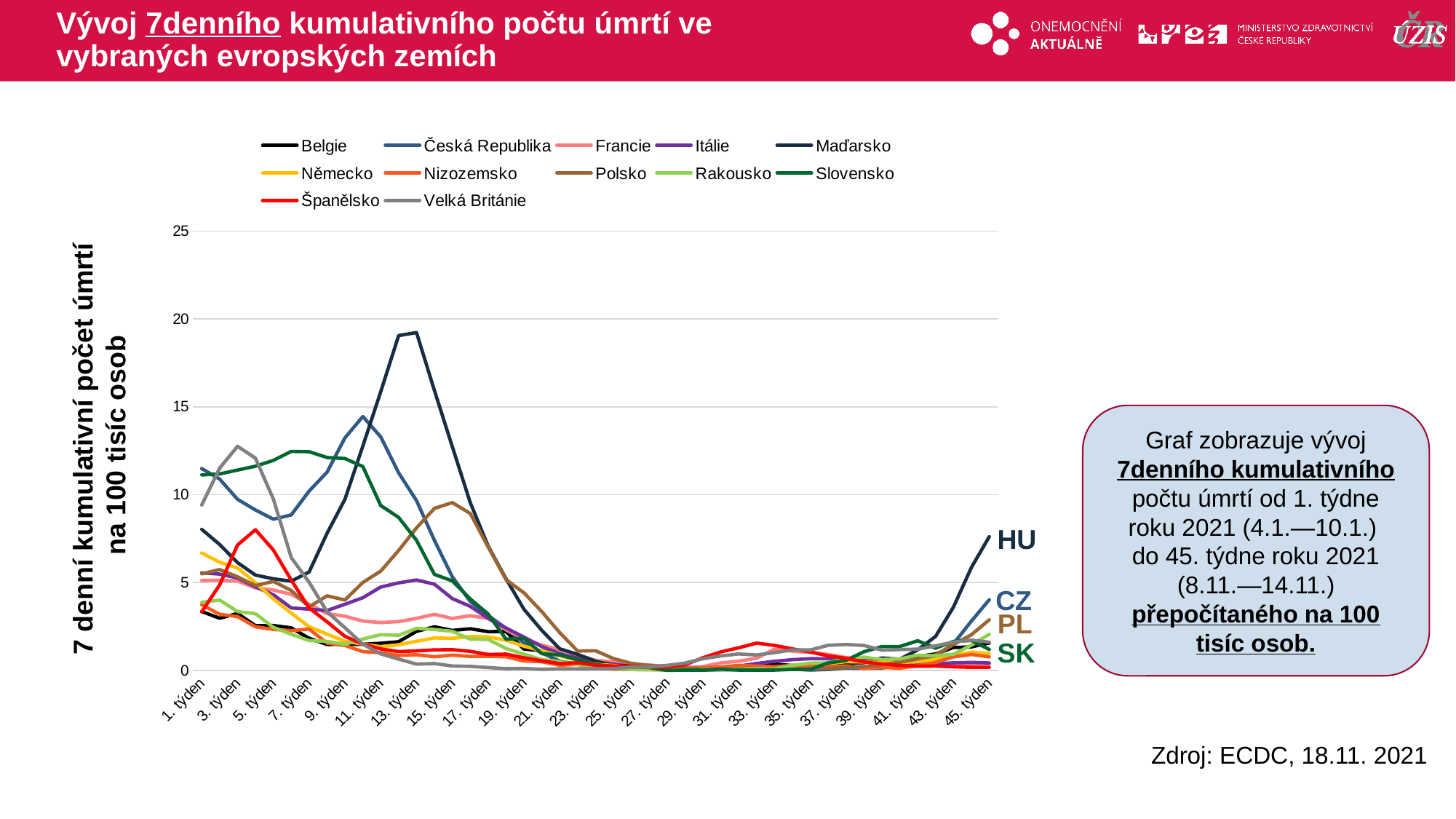

# Vývoj 7denního kumulativního počtu úmrtí ve vybraných evropských zemích

### Chart

| Category | Belgie | Česká Republika | Francie | Itálie | Maďarsko | Německo | Nizozemsko | Polsko | Rakousko | Slovensko | Španělsko | Velká Británie |
|---|---|---|---|---|---|---|---|---|---|---|---|---|
| 1. týden | 3.349984899031802 | 11.483140122643302 | 5.117333551039112 | 5.549827998925848 | 8.024954332482457 | 6.680557561065508 | 3.7340044584013232 | 5.492893249927064 | 3.87594112344322 | 11.121548632590022 | 3.329628065756098 | 9.413771520521575 |
| 2. týden | 2.9681213354115967 | 10.88467027911792 | 5.12921705420553 | 5.479407220691744 | 7.165137796859336 | 6.153904535193173 | 3.194009967494055 | 5.737899999204386 | 3.9995218549153226 | 11.176515100296397 | 4.8613414843304446 | 11.504577962491638 |
| 3. týden | 3.2371615734167416 | 9.734486048592572 | 5.08465391733146 | 5.2564080896170795 | 6.131310771883918 | 5.8316602179927495 | 3.0618836558890847 | 5.326920935900492 | 3.347914361698781 | 11.3963809711219 | 7.1346154683111305 | 12.75053991807183 |
| 4. týden | 2.5428641850163682 | 9.126665113762105 | 4.698440064422847 | 4.7466957900178475 | 5.425032903336354 | 4.987572491594624 | 2.4816768092759567 | 4.8211005502956965 | 3.2243336302266785 | 11.616246841947403 | 8.002938523530519 | 12.076133623718873 |
| 5. týden | 2.5515429023713727 | 8.603004000677394 | 4.572177843279647 | 4.305727583456671 | 5.210078769430575 | 4.067733302571025 | 2.3323166309399035 | 5.060838337222969 | 2.4491454055380344 | 11.946045648185658 | 6.85151257439532 | 9.756117199354339 |
| 6. týden | 2.4213621420463025 | 8.84613237460958 | 4.328566028368061 | 3.5545726156262227 | 5.0770119246317575 | 3.2573128928953317 | 2.263381164015571 | 4.5471145080931 | 2.0559339872177076 | 12.459066013445165 | 5.140218961919154 | 6.417879507045143 |
| 7. týden | 1.8225306445509806 | 10.202040613846778 | 3.7655850658589687 | 3.484151837392119 | 5.599043392688652 | 2.4829646082793873 | 2.3495504976709864 | 3.611873690959235 | 1.6964264047534094 | 12.440743857543039 | 3.5472370066018324 | 5.016172307017427 |
| 8. týden | 1.4753819503507937 | 11.277416113931453 | 3.2352837370575283 | 3.407024318373814 | 7.799764287438306 | 2.062123149248982 | 1.551048005797473 | 4.241514691790203 | 1.651487956945372 | 12.110945051304784 | 2.765534986088028 | 3.333829808032379 |
| 9. týden | 1.4840606677057984 | 13.231794196694034 | 3.0807981958940833 | 3.762481579936436 | 9.734351492590326 | 1.6509009235678442 | 1.418921694192503 | 4.0044113860379555 | 1.482968777665232 | 12.055978583598408 | 1.9394660941396562 | 2.427274941767074 |
| 10. týden | 1.4840606677057984 | 14.447436066354971 | 2.805992185170648 | 4.134705693459559 | 12.764181189547989 | 1.4945883816422654 | 1.0684997373271479 | 5.0028797513724195 | 1.7863033003694837 | 11.597924686045278 | 1.495797379793983 | 1.49133418032299 |
| 11. týden | 1.5448116891908312 | 13.287900744524537 | 2.7213222251099136 | 4.741665734429698 | 15.855426353335872 | 1.347895073065953 | 1.0053088926465101 | 5.648327639253538 | 2.033464763313689 | 9.380943821888124 | 1.221145318532376 | 0.9388793509619612 |
| 12. týden | 1.6315988627408777 | 11.240011748711115 | 2.777768865150403 | 4.9780783470727625 | 19.049030628507463 | 1.460921064919833 | 0.8444594698230685 | 6.8259407244896995 | 1.9997609274576613 | 8.70302405350949 | 1.0669176225931658 | 0.6420818096563021 |
| 13. týden | 2.221751642881195 | 9.6596773181519 | 2.961963164229895 | 5.145746866677773 | 19.22304111785976 | 1.6557105402424774 | 0.8904164477726233 | 8.106298575551836 | 2.392972345777988 | 7.402150984458597 | 1.111284494027733 | 0.3585079211810932 |
| 14. týden | 2.482113163531335 | 7.396713222321542 | 3.1877497243918524 | 4.902627513250508 | 15.927077731304466 | 1.8444879947218307 | 0.7755240028987365 | 9.218049631412374 | 2.325564674065932 | 5.460002458833322 | 1.1683276144436054 | 0.3878938163598713 |
| 15. týden | 2.2738239470112234 | 5.3207709525928655 | 2.9530505368550806 | 4.082728452382007 | 12.723237544994507 | 1.8264519321919561 | 0.8731825810415403 | 9.54472529711547 | 2.224453166497848 | 5.093559340790817 | 1.1767784470978087 | 0.24978010901961412 |
| 16. týden | 2.369289837916275 | 3.927458348135332 | 3.1119923917059324 | 3.645113616212929 | 9.550105092099658 | 1.9238466698532783 | 0.7927578696298194 | 8.928256702159626 | 1.7750686884174747 | 4.0675186102718035 | 1.0859319960651233 | 0.23214857191234722 |
| 17. týden | 2.204394208171186 | 3.123264495898097 | 2.95899228843829 | 2.961026056224486 | 7.073014596614002 | 1.9118226281666952 | 0.8042471141172082 | 7.020892331441547 | 1.7638340764654652 | 3.2063772828719173 | 0.9063518021633034 | 0.1616224234832797 |
| 18. týden | 2.2130729255261907 | 2.3938793741015356 | 2.3068850521810567 | 2.4093966267240012 | 5.210078769430575 | 1.7122235361694178 | 0.7755240028987365 | 5.160948621873918 | 1.247041926673036 | 1.7772491225061484 | 0.9253661756352608 | 0.09844274884890673 |
| 19. týden | 1.2150204297006537 | 1.5616322479490485 | 1.8166905465662795 | 1.896330956732669 | 3.480209787045963 | 1.3767527731137523 | 0.5342498686635739 | 4.4127559681668265 | 0.9212381800647652 | 1.8322155902125243 | 0.71832077560728 | 0.10872781216147907 |
| 20. týden | 1.1195545387956023 | 0.991215678338917 | 1.4349330073450746 | 1.354761638408485 | 2.2723722727182465 | 1.1158310685149013 | 0.49403751295771353 | 3.3431566111066884 | 0.6179036573605133 | 0.9527521069105126 | 0.5471914143596633 | 0.061710379875434075 |
| 21. týden | 0.8505143007904576 | 0.533012204389795 | 1.1779522513712672 | 0.9540338765525099 | 1.2283093366044575 | 0.8272540680369096 | 0.2929757344284115 | 2.1497366388203765 | 0.50555753784042 | 0.8794634833020115 | 0.3866255939298007 | 0.08815768553633438 |
| 22. týden | 0.7290122578203921 | 0.3459903782881126 | 0.888291861689808 | 0.6824108747923928 | 0.9109960913149726 | 0.571141980112692 | 0.33893271237796624 | 1.1012131311604378 | 0.33703835856027997 | 0.6046311447701329 | 0.43521788169146963 | 0.08668839077739549 |
| 23. týden | 0.43393586775023346 | 0.2524794652372713 | 0.5689227140923018 | 0.48120865126638024 | 0.5220314680568945 | 0.34989961307956496 | 0.12638168936127556 | 1.1196544993856126 | 0.19098840318415863 | 0.32979880623825436 | 0.29155372657001366 | 0.09403486457209002 |
| 24. týden | 0.35582741155519143 | 0.1215641869660936 | 0.48722362982317224 | 0.35378057636657223 | 0.276369600736003 | 0.28136257546604193 | 0.06893546692433213 | 0.6770616619814175 | 0.11234611952009332 | 0.21986587082550288 | 0.2492995632989972 | 0.10578922264360126 |
| 25. týden | 0.19961049916510737 | 0.10286200435592535 | 0.3609614086799722 | 0.2330592422509646 | 0.25589777845926204 | 0.16472937110618693 | 0.0517016001932491 | 0.40307561977882056 | 0.05617305976004666 | 0.21986587082550288 | 0.23873602248124307 | 0.1821925501084244 |
| 26. týden | 0.1735743471000934 | 0.06545763913558886 | 0.30154389284787797 | 0.17772863078131115 | 0.07165137796859336 | 0.1130259918538801 | 0.0402123557058604 | 0.2792550045526469 | 0.033703835856028 | 0.16489940311912718 | 0.17958019390182 | 0.19247761342099673 |
| 27. týden | 0.0867871735500467 | 0.02805327391525237 | 0.2421263770157838 | 0.13413481568400842 | 0.11259502252207527 | 0.07214425011949793 | 0.06319084468063778 | 0.2081240128269727 | 0.011234611952009333 | 0.0 | 0.17535477757471835 | 0.28504318323414785 |
| 28. týden | 0.06075102148503268 | 0.02805327391525237 | 0.18122342328788726 | 0.10898453774325684 | 0.07165137796859336 | 0.06853703761352303 | 0.08616933365541515 | 0.1448964646263734 | 0.033703835856028 | 0.018322155902125242 | 0.3211316408597252 | 0.4158104167797105 |
| 29. týden | 0.09546589090505135 | 0.02805327391525237 | 0.2124176190997367 | 0.12072133411560758 | 0.02047182227674096 | 0.07094184595083963 | 0.1608494228234416 | 0.07113099172567422 | 0.04493844780803733 | 0.018322155902125242 | 0.71832077560728 | 0.6611826415225079 |
| 30. týden | 0.18225306445509803 | 0.037404365220336494 | 0.4292915518868805 | 0.15425503803660967 | 0.0511795556918524 | 0.05651299592694005 | 0.18957253404191335 | 0.05795858585054936 | 0.04493844780803733 | 0.07328862360850097 | 1.05212866544831 | 0.8242743597647265 |
| 31. týden | 0.19961049916510737 | 0.037404365220336494 | 0.5228741393224288 | 0.24144266823121516 | 0.07165137796859336 | 0.06853703761352303 | 0.2872311121847172 | 0.06849651055064924 | 0.067407671712056 | 0.018322155902125242 | 1.2845265634389007 | 0.9359407614440833 |
| 32. týden | 0.1909317818101027 | 0.04675545652542062 | 0.6907286215480948 | 0.3923443358757246 | 0.04094364455348192 | 0.08777550431205582 | 0.24701875647885677 | 0.04478617997542451 | 0.08987689561607466 | 0.018322155902125242 | 1.5528405002098553 | 0.8771689710865271 |
| 33. týden | 0.35582741155519143 | 0.0841598217457571 | 1.2091464471831166 | 0.5197724107755326 | 0.13306684479881625 | 0.15270532941960396 | 0.21255102301669074 | 0.04478617997542451 | 0.07864228366406532 | 0.018322155902125242 | 1.4218525940697042 | 1.0094054993910289 |
| 34. týden | 0.2777189553601494 | 0.07480873044067299 | 1.093282291310533 | 0.6103134113622384 | 0.07165137796859336 | 0.1923846669853278 | 0.2814864899410228 | 0.06322754820059931 | 0.2920999107522427 | 0.05496646770637572 | 1.2232580266959268 | 1.1710279228743086 |
| 35. týden | 0.3471486942001868 | 0.018702182610168247 | 1.0204958344162174 | 0.6673207080279419 | 0.14330275593718672 | 0.31983950886310747 | 0.22978488974777372 | 0.09747580347592393 | 0.4156806422243453 | 0.05496646770637572 | 1.05212866544831 | 1.163681449079614 |
| 36. týden | 0.4165784330402241 | 0.05610654783050474 | 0.9061171164394363 | 0.6622906524397916 | 0.3070773341511144 | 0.3847693339706556 | 0.21829564526038508 | 0.12382061522617363 | 0.4269152541763546 | 0.42140958574888054 | 0.8218434756212702 | 1.4266852109296781 |
| 37. týden | 0.3384699768451821 | 0.14026636957626185 | 0.7278645689431538 | 0.6186968373424888 | 0.38896462325807823 | 0.5014025383305106 | 0.24701875647885677 | 0.1633378328515482 | 0.6965459410245787 | 0.5679868329658825 | 0.6866301531540177 | 1.4737026432157232 |
| 38. týden | 0.46865073717025213 | 0.1215641869660936 | 0.6045732235915583 | 0.5683962814609858 | 0.44014417894993063 | 0.4809616674633196 | 0.12063706711758121 | 0.22129641870209754 | 0.7527190007846253 | 1.062685042323264 | 0.47747204496248613 | 1.4178694423760447 |
| 39. týden | 0.48600817188026146 | 0.14026636957626185 | 0.4783110024483581 | 0.4745019104821798 | 0.7062778685475631 | 0.4448895424035706 | 0.1723386673108303 | 0.32404118452807146 | 0.6179036573605133 | 1.3558395367572678 | 0.3676112204578433 | 1.1533963857670415 |
| 40. týden | 0.5380804760102895 | 0.2431283739321872 | 0.3669031602631816 | 0.38563759509152423 | 0.6346264905789697 | 0.45931839242747013 | 0.12638168936127556 | 0.4663031679794199 | 0.6516074932165413 | 1.3558395367572678 | 0.2852156020793612 | 1.1871901652226364 |
| 41. týden | 0.7897632793054249 | 0.4956078391694585 | 0.30897108232688975 | 0.3604873171507726 | 1.1668938697742346 | 0.4893784966439277 | 0.2642526232099398 | 0.6507168502311678 | 0.8650651203047187 | 1.6856383429955222 | 0.24084873064479387 | 1.20922958660672 |
| 42. týden | 0.9373014743405043 | 0.8041938522372346 | 0.3000584549520756 | 0.3806075395033739 | 1.9345872051520208 | 0.6348694010515818 | 0.45382515725185313 | 0.8878201559834151 | 0.8313612844486906 | 1.2642287572466417 | 0.24718685513544633 | 1.3943607262330222 |
| 43. týden | 1.3018076032507004 | 1.514876791423628 | 0.30897108232688975 | 0.429231410188827 | 3.603040720706409 | 0.8488973430727589 | 0.769779380655042 | 1.4700404956639337 | 0.9212381800647652 | 1.6489940311912719 | 0.20493269186442992 | 1.6147549400738583 |
| 44. týden | 1.336522472670719 | 2.805327391525237 | 0.3461070297219486 | 0.45438168812957846 | 5.854941171147915 | 1.0388772017207704 | 0.9076503145037063 | 2.0285505047692274 | 1.4380303298571946 | 1.7039604988976476 | 0.17535477757471835 | 1.7234827522353373 |
| 45. týden | 1.5621691239008404 | 4.020969261186173 | 0.35799053288836746 | 0.4242013546006766 | 7.605281975809266 | 0.9595185265893226 | 0.7640347584113477 | 2.8768534431272683 | 2.0559339872177076 | 1.1909401336381407 | 0.17535477757471835 | 1.6059391715202247 |
Graf zobrazuje vývoj 7denního kumulativního počtu úmrtí od 1. týdne roku 2021 (4.1.—10.1.)
do 45. týdne roku 2021 (8.11.—14.11.) přepočítaného na 100 tisíc osob.
7 denní kumulativní počet úmrtí
na 100 tisíc osob
HU
CZ
PL
SK
Zdroj: ECDC, 18.11. 2021